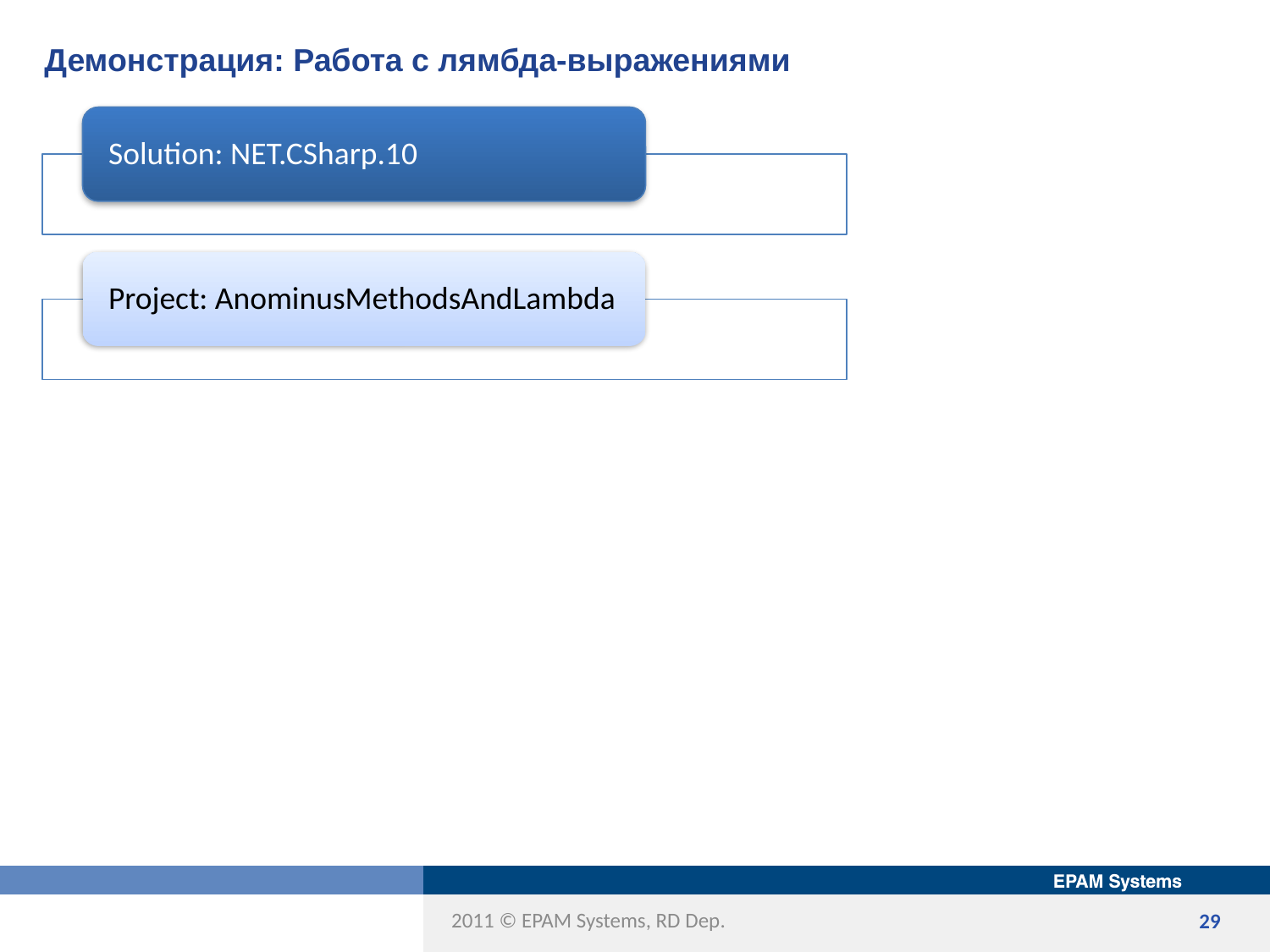

# Демонстрация: Работа с лямбда-выражениями
Solution: NET.CSharp.10
Project: AnominusMethodsAndLambda